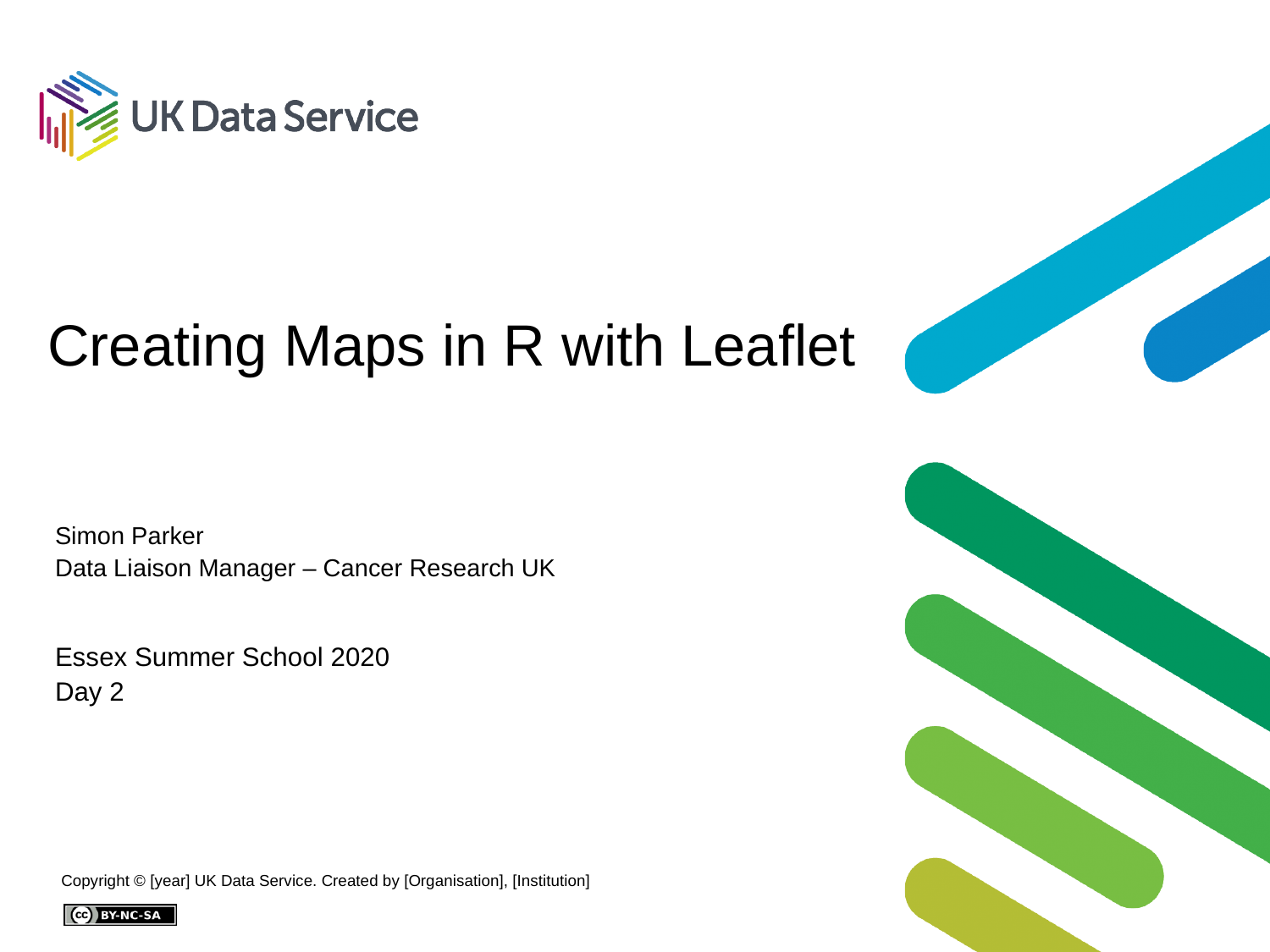

# Creating Maps in R with Leaflet
Simon Parker
Data Liaison Manager – Cancer Research UK
Essex Summer School 2020
Day 2
Copyright © [year] UK Data Service. Created by [Organisation], [Institution]